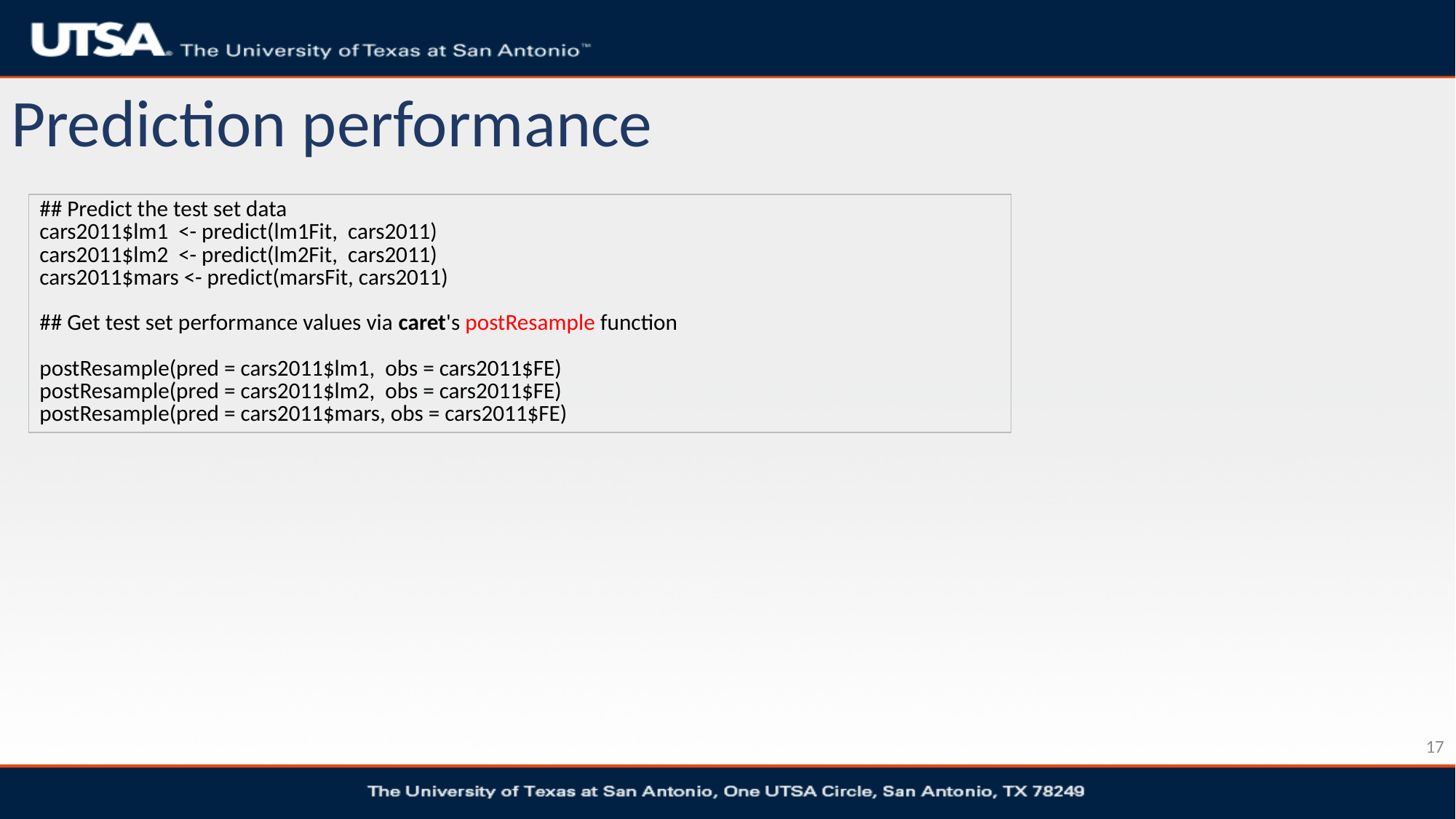

# Prediction performance
| ## Predict the test set data cars2011$lm1 <- predict(lm1Fit, cars2011) cars2011$lm2 <- predict(lm2Fit, cars2011) cars2011$mars <- predict(marsFit, cars2011) ## Get test set performance values via caret's postResample function postResample(pred = cars2011$lm1, obs = cars2011$FE) postResample(pred = cars2011$lm2, obs = cars2011$FE) postResample(pred = cars2011$mars, obs = cars2011$FE) |
| --- |
17